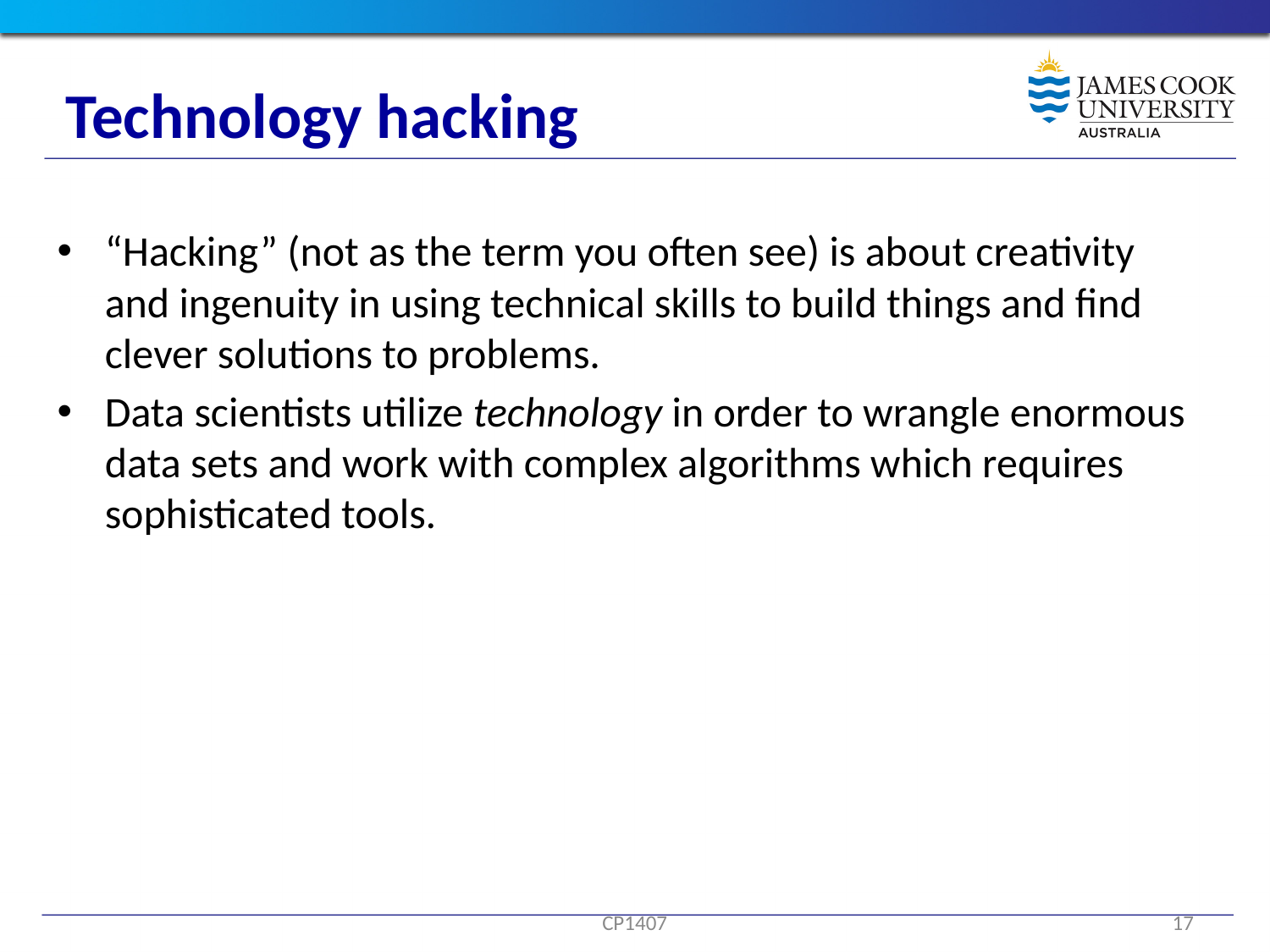

# Technology hacking

“Hacking” (not as the term you often see) is about creativity and ingenuity in using technical skills to build things and find clever solutions to problems.
Data scientists utilize technology in order to wrangle enormous data sets and work with complex algorithms which requires sophisticated tools.

CP1407
17